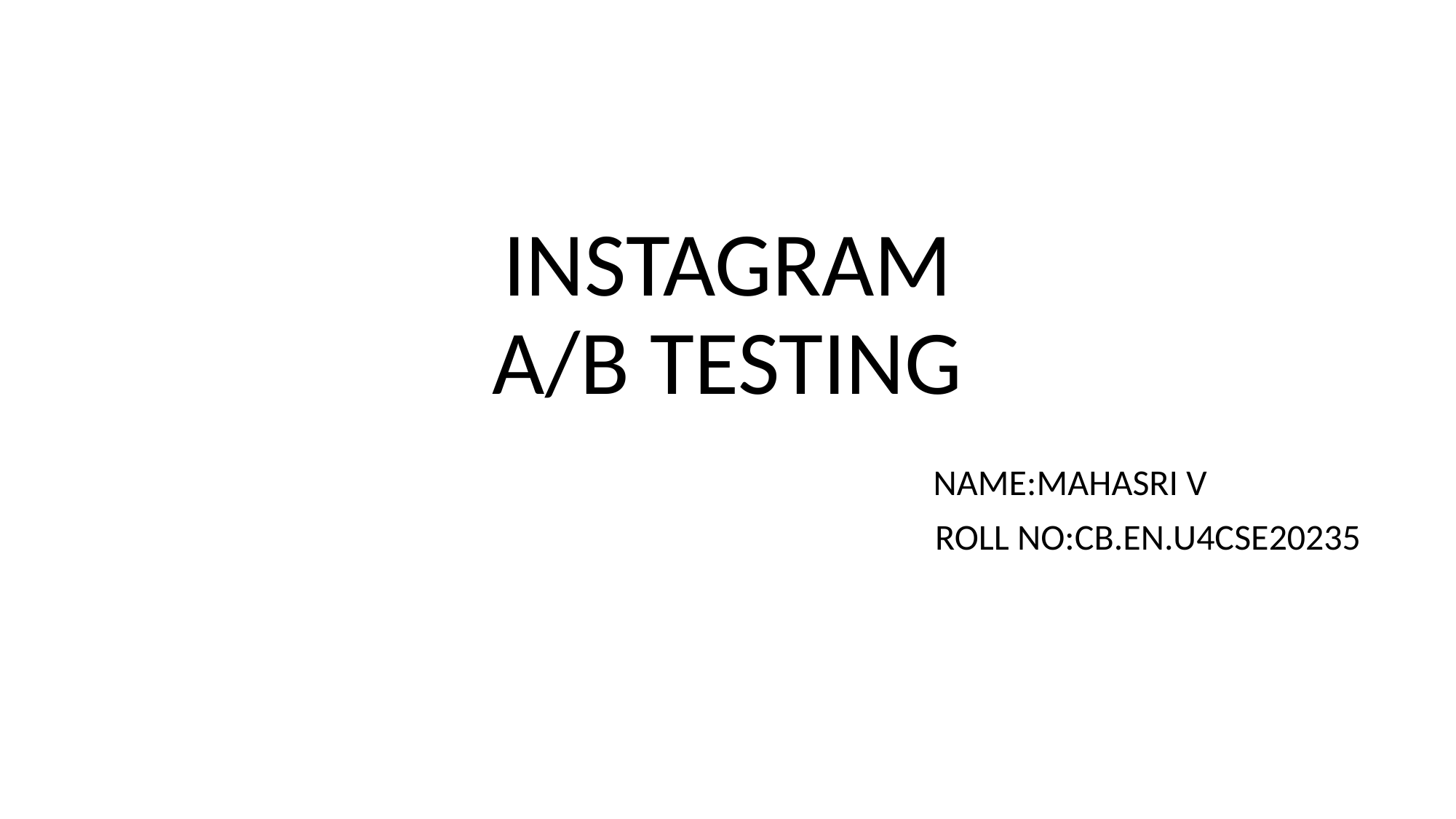

# INSTAGRAM A/B TESTING
NAME:MAHASRI V
                   ROLL NO:CB.EN.U4CSE20235